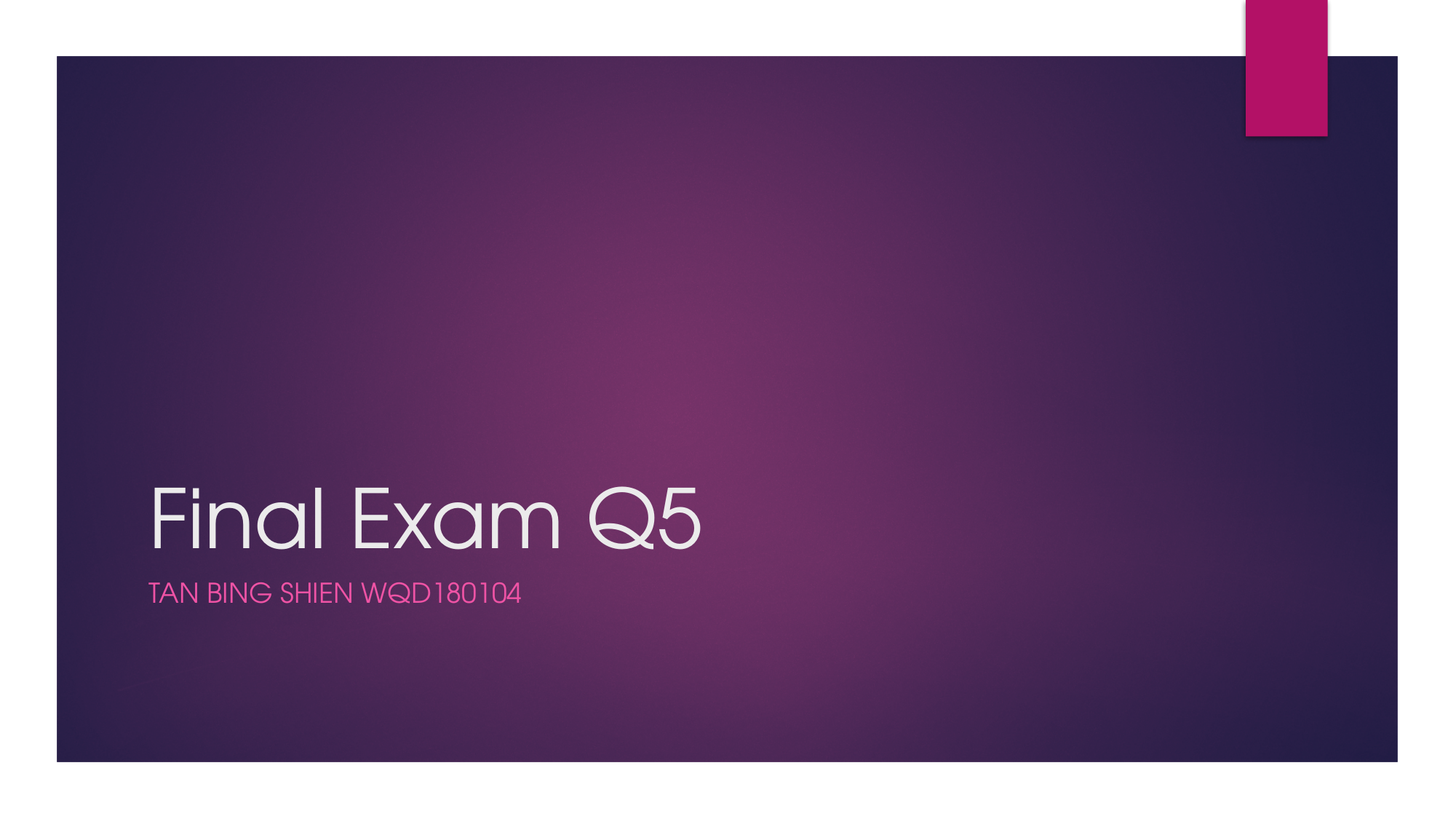

# Final Exam Q5
Tan Bing Shien wqd180104